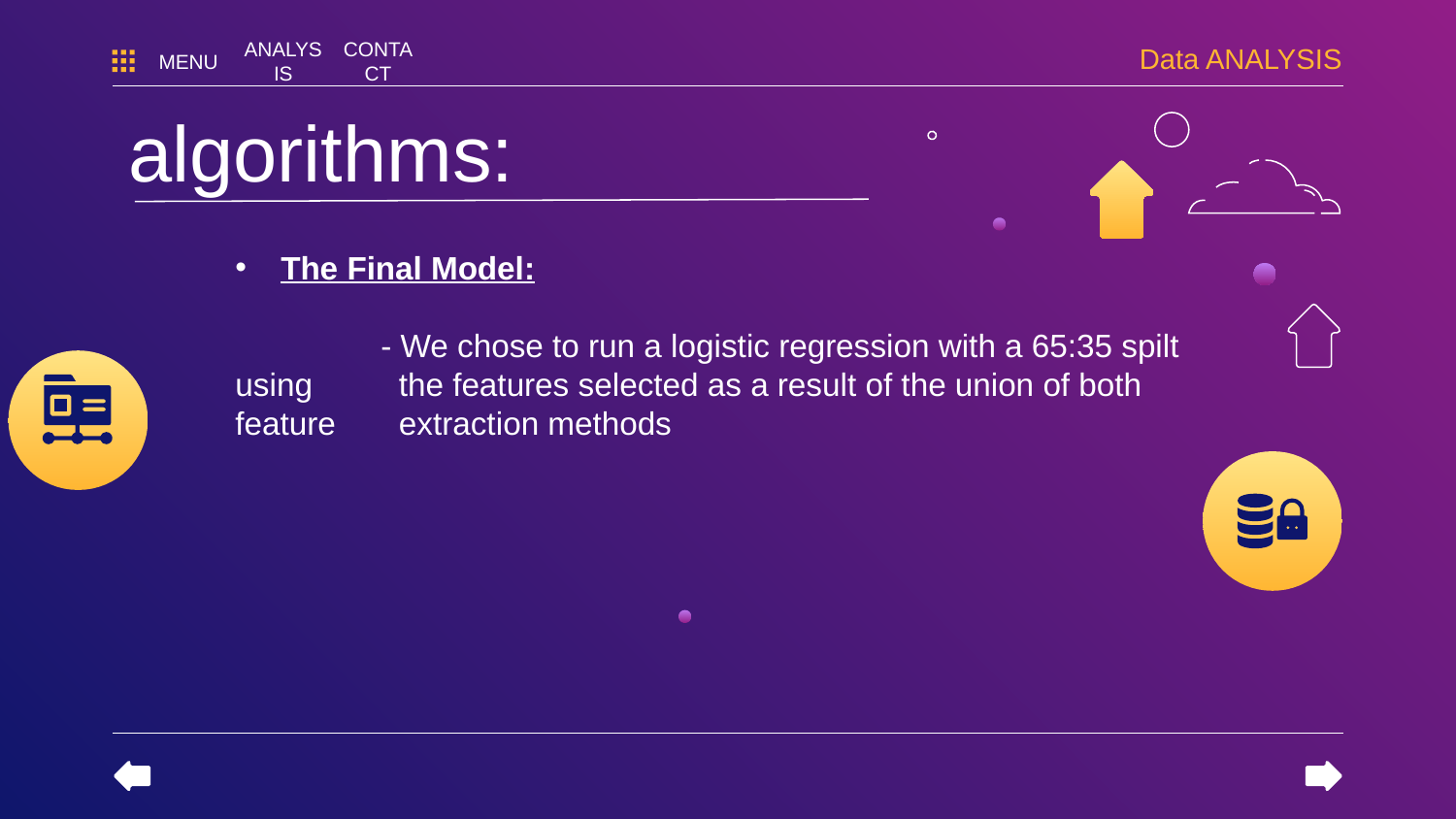

Data ANALYSIS
MENU
ANALYSIS
CONTACT

algorithms:

The Final Model:

	- We chose to run a logistic regression with a 65:35 spilt using   	  the features selected as a result of the union of both feature 	  extraction methods